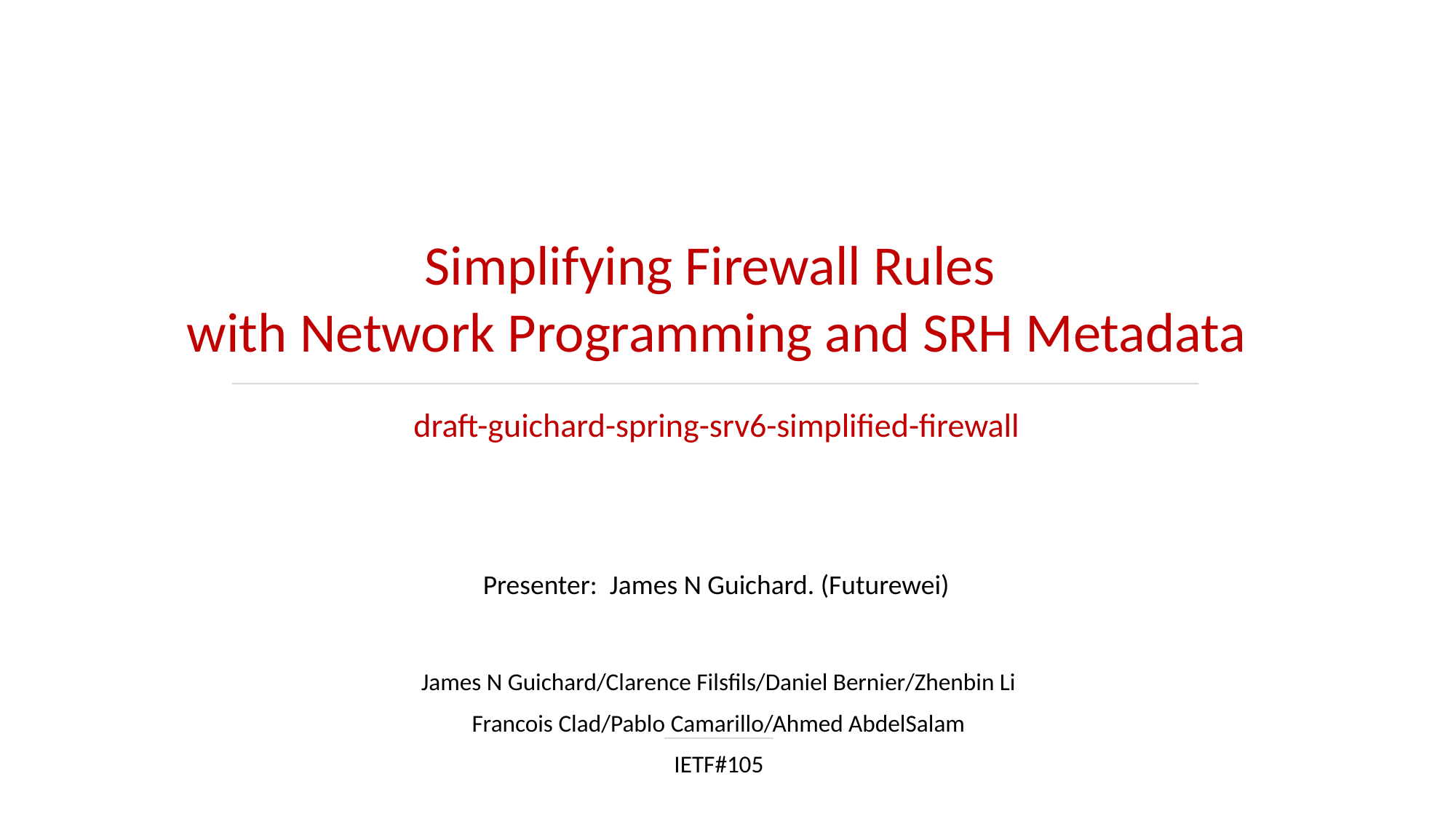

# Simplifying Firewall Rules with Network Programming and SRH Metadata draft-guichard-spring-srv6-simplified-firewall
_______________________________________________________________________

Presenter:  James N Guichard. (Futurewei)
James N Guichard/Clarence Filsfils/Daniel Bernier/Zhenbin Li
Francois Clad/Pablo Camarillo/Ahmed AbdelSalam
IETF#105

________